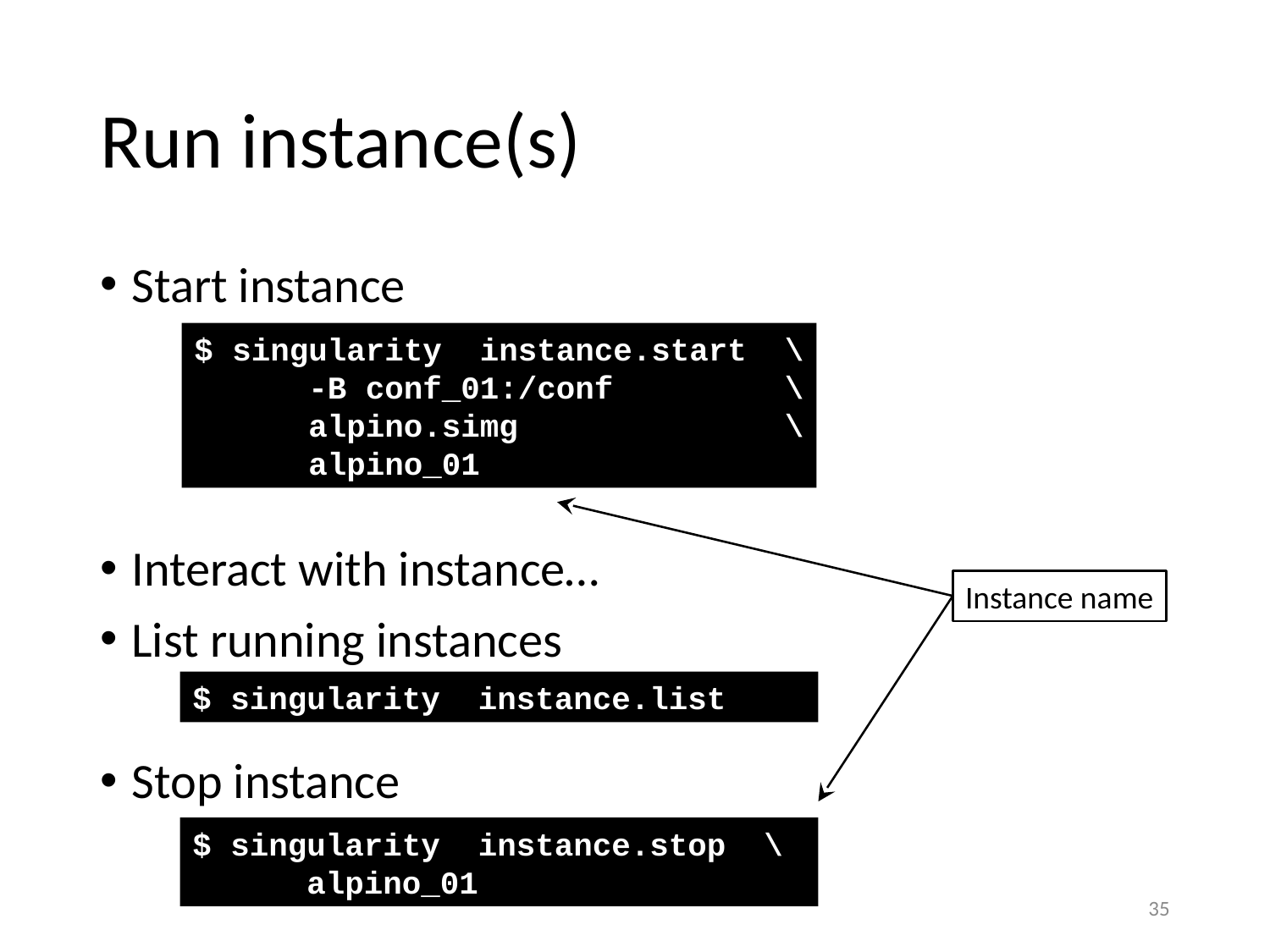

# Run instance(s)
Start instance

Interact with instance…
List running instances

Stop instance
$ singularity  instance.start  \
      -B conf_01:/conf         \
      alpino.simg              \
      alpino_01
Instance name
$ singularity  instance.list
$ singularity  instance.stop  \
      alpino_01
35